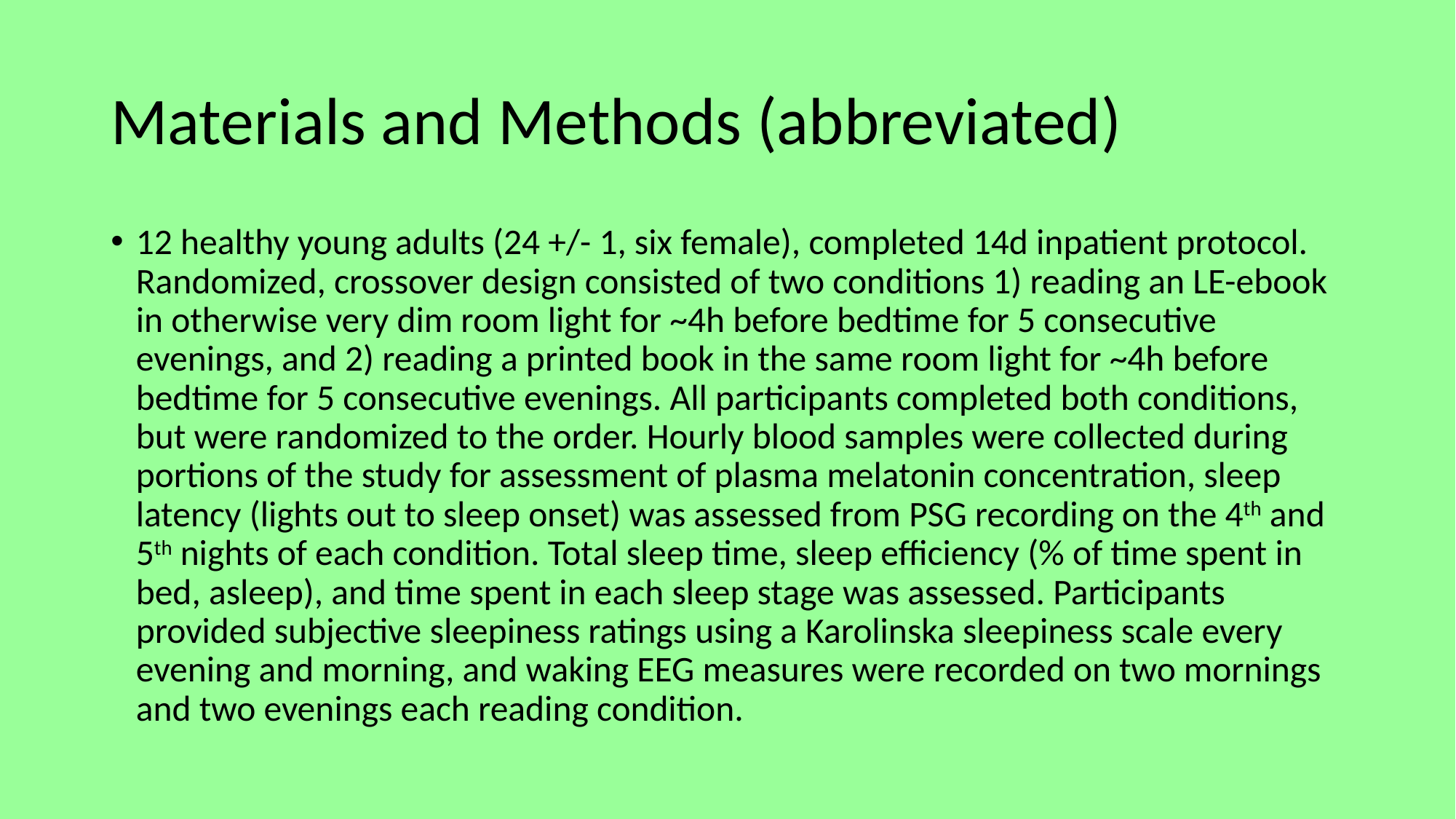

# Materials and Methods (abbreviated)
12 healthy young adults (24 +/- 1, six female), completed 14d inpatient protocol. Randomized, crossover design consisted of two conditions 1) reading an LE-ebook in otherwise very dim room light for ~4h before bedtime for 5 consecutive evenings, and 2) reading a printed book in the same room light for ~4h before bedtime for 5 consecutive evenings. All participants completed both conditions, but were randomized to the order. Hourly blood samples were collected during portions of the study for assessment of plasma melatonin concentration, sleep latency (lights out to sleep onset) was assessed from PSG recording on the 4th and 5th nights of each condition. Total sleep time, sleep efficiency (% of time spent in bed, asleep), and time spent in each sleep stage was assessed. Participants provided subjective sleepiness ratings using a Karolinska sleepiness scale every evening and morning, and waking EEG measures were recorded on two mornings and two evenings each reading condition.